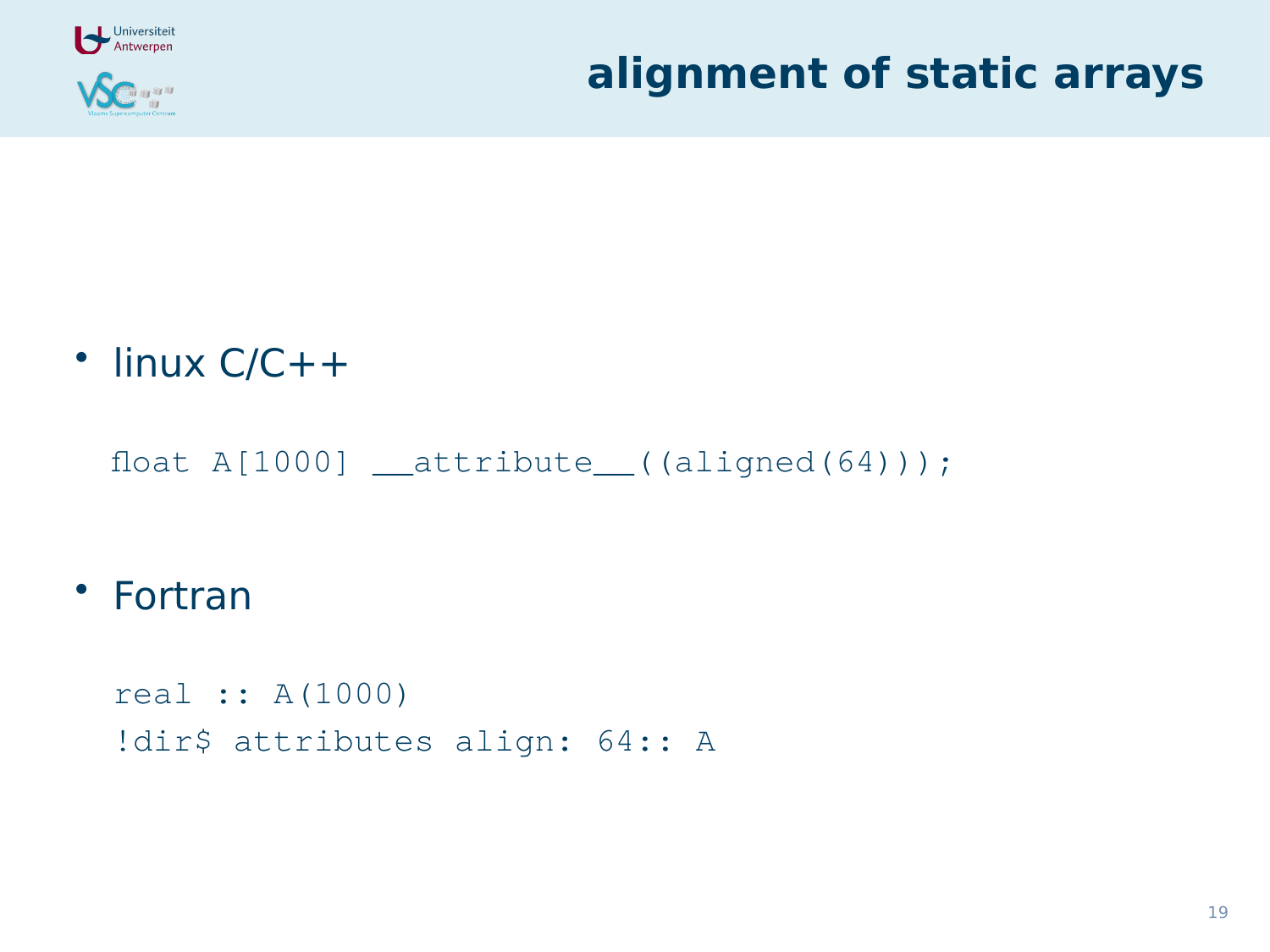

# alignment of static arrays

linux C/C++

float A[1000] __attribute__((aligned(64)));

Fortran

real :: A(1000)
!dir$ attributes align: 64:: A